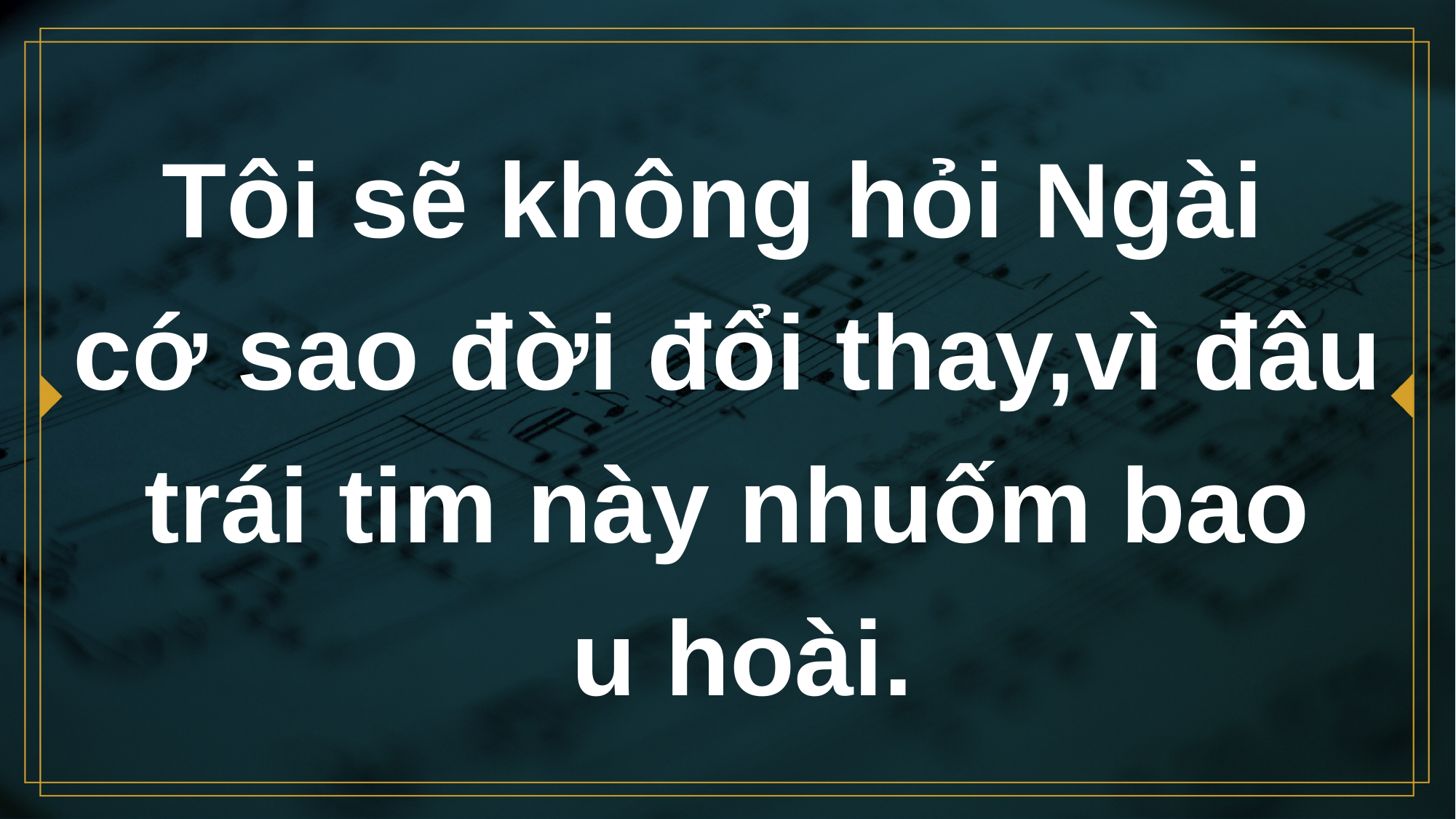

# Tôi sẽ không hỏi Ngài cớ sao đời đổi thay,vì đâu trái tim này nhuốm bao u hoài.